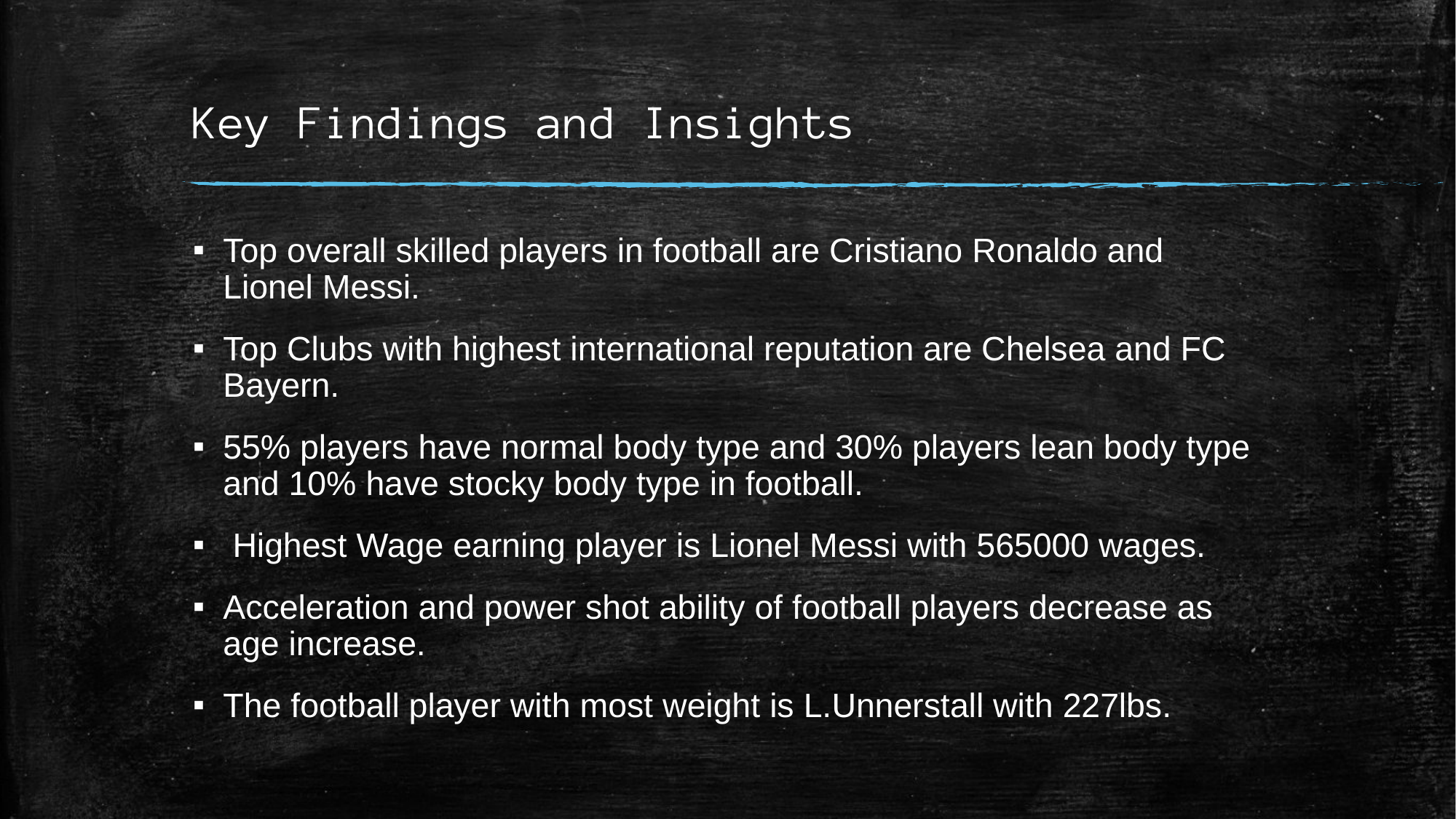

# Key Findings and Insights
Top overall skilled players in football are Cristiano Ronaldo and Lionel Messi.
Top Clubs with highest international reputation are Chelsea and FC Bayern.
55% players have normal body type and 30% players lean body type and 10% have stocky body type in football.
 Highest Wage earning player is Lionel Messi with 565000 wages.
Acceleration and power shot ability of football players decrease as age increase.
The football player with most weight is L.Unnerstall with 227lbs.